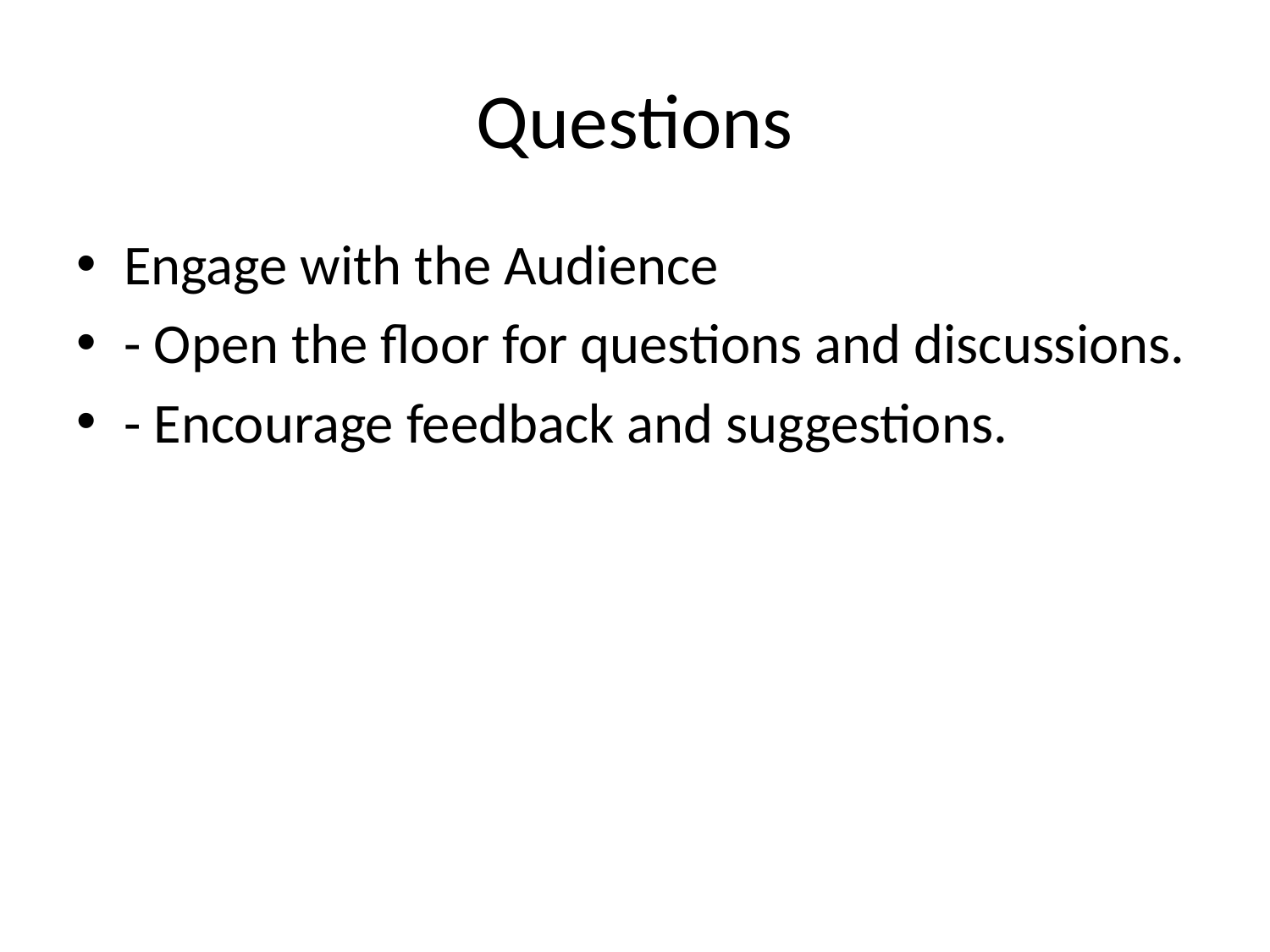

# Questions
Engage with the Audience
- Open the floor for questions and discussions.
- Encourage feedback and suggestions.